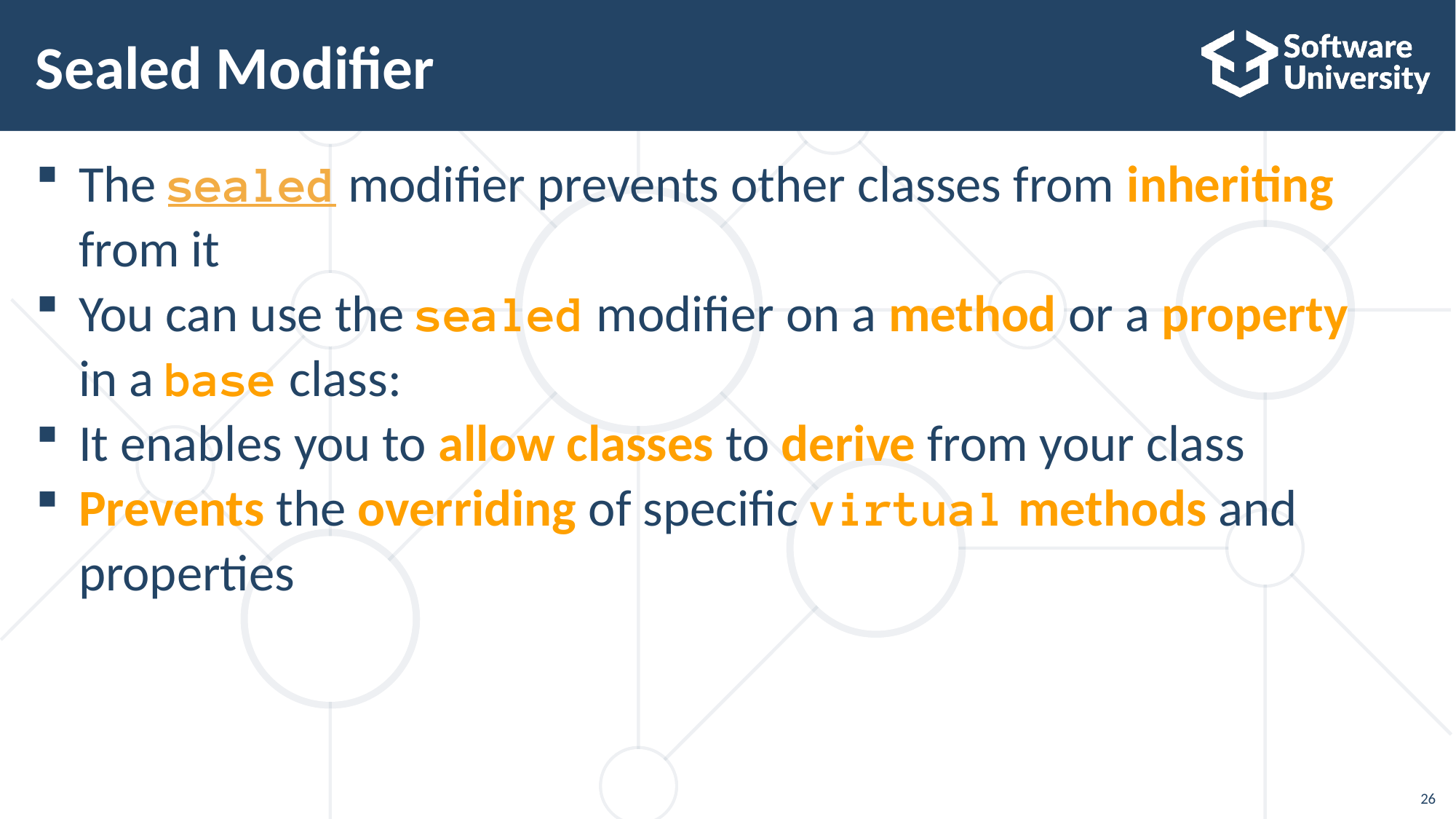

# Sealed Modifier
The sealed modifier prevents other classes from inheriting
from it
You can use the sealed modifier on a method or a property
in a base class:
It enables you to allow classes to derive from your class
Prevents the overriding of specific virtual methods and
properties
26